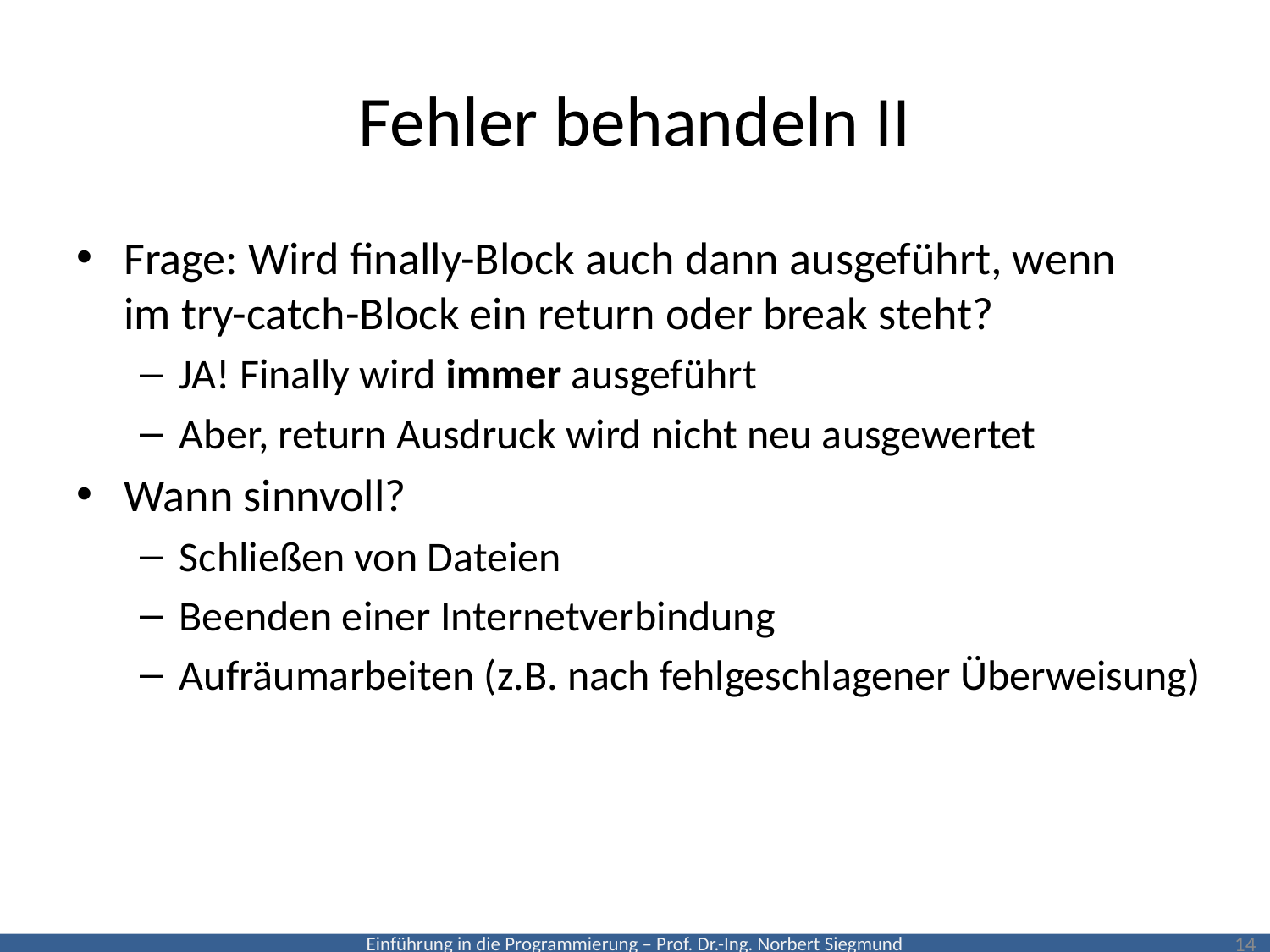

# Fehler behandeln II
Frage: Wird finally-Block auch dann ausgeführt, wenn
im try-catch-Block ein return oder break steht?
JA! Finally wird immer ausgeführt
Aber, return Ausdruck wird nicht neu ausgewertet
Wann sinnvoll?
Schließen von Dateien
Beenden einer Internetverbindung
Aufräumarbeiten (z.B. nach fehlgeschlagener Überweisung)
14